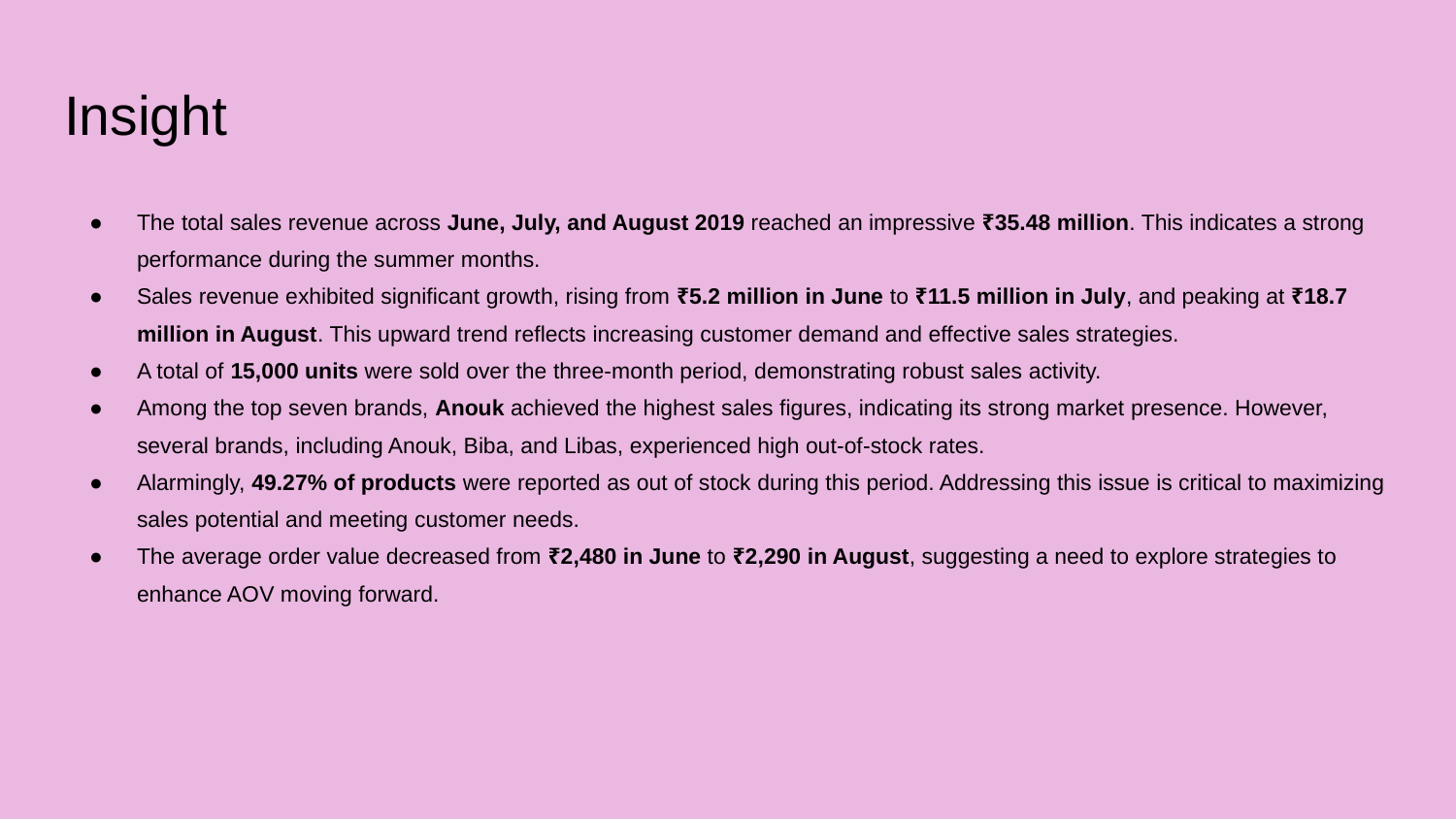

# Insight
The total sales revenue across June, July, and August 2019 reached an impressive ₹35.48 million. This indicates a strong performance during the summer months.
Sales revenue exhibited significant growth, rising from ₹5.2 million in June to ₹11.5 million in July, and peaking at ₹18.7 million in August. This upward trend reflects increasing customer demand and effective sales strategies.
A total of 15,000 units were sold over the three-month period, demonstrating robust sales activity.
Among the top seven brands, Anouk achieved the highest sales figures, indicating its strong market presence. However, several brands, including Anouk, Biba, and Libas, experienced high out-of-stock rates.
Alarmingly, 49.27% of products were reported as out of stock during this period. Addressing this issue is critical to maximizing sales potential and meeting customer needs.
The average order value decreased from ₹2,480 in June to ₹2,290 in August, suggesting a need to explore strategies to enhance AOV moving forward.